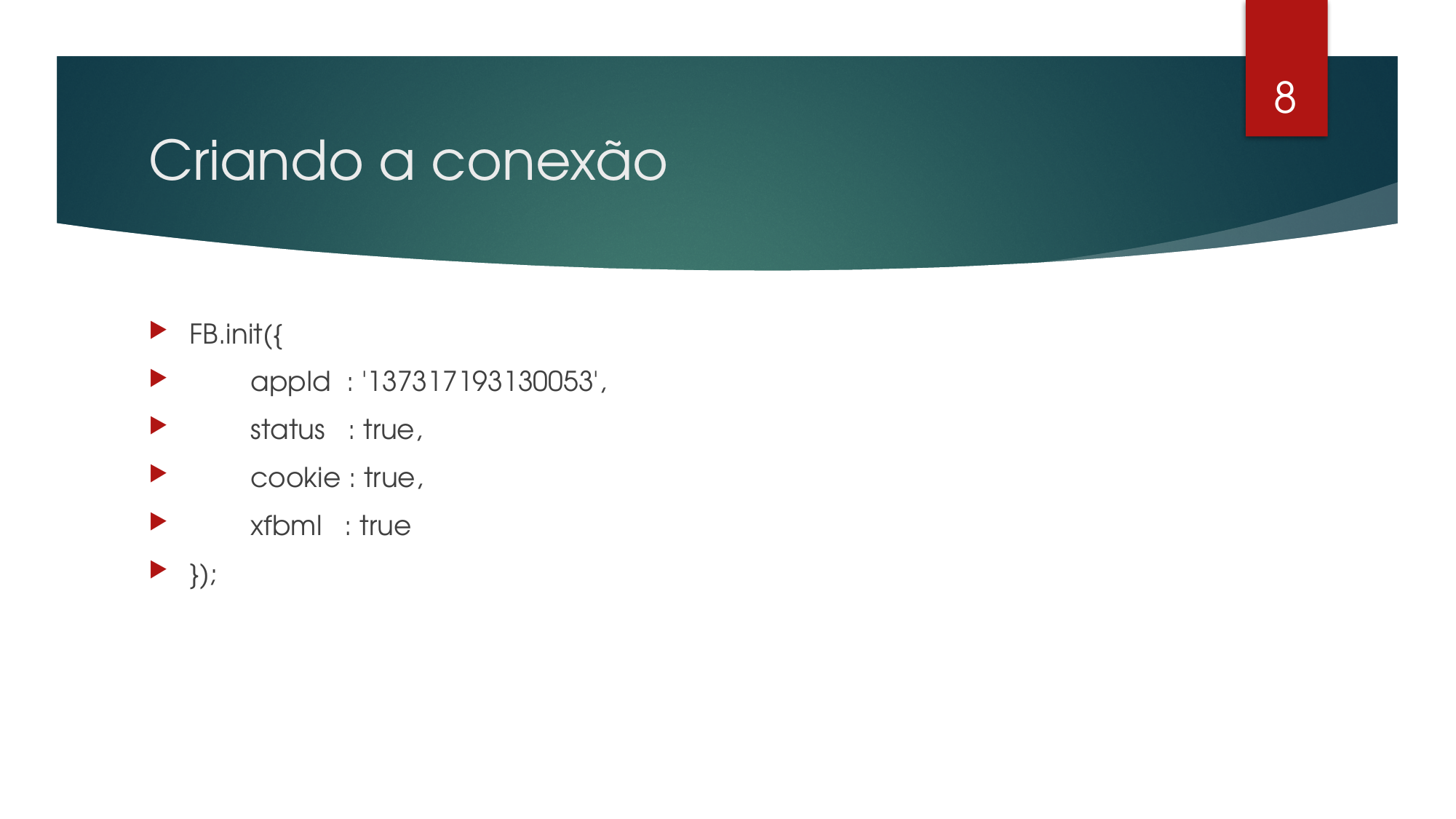

8
# Criando a conexão
FB.init({
        appId  : '137317193130053',
        status   : true,
        cookie : true,
        xfbml   : true
});